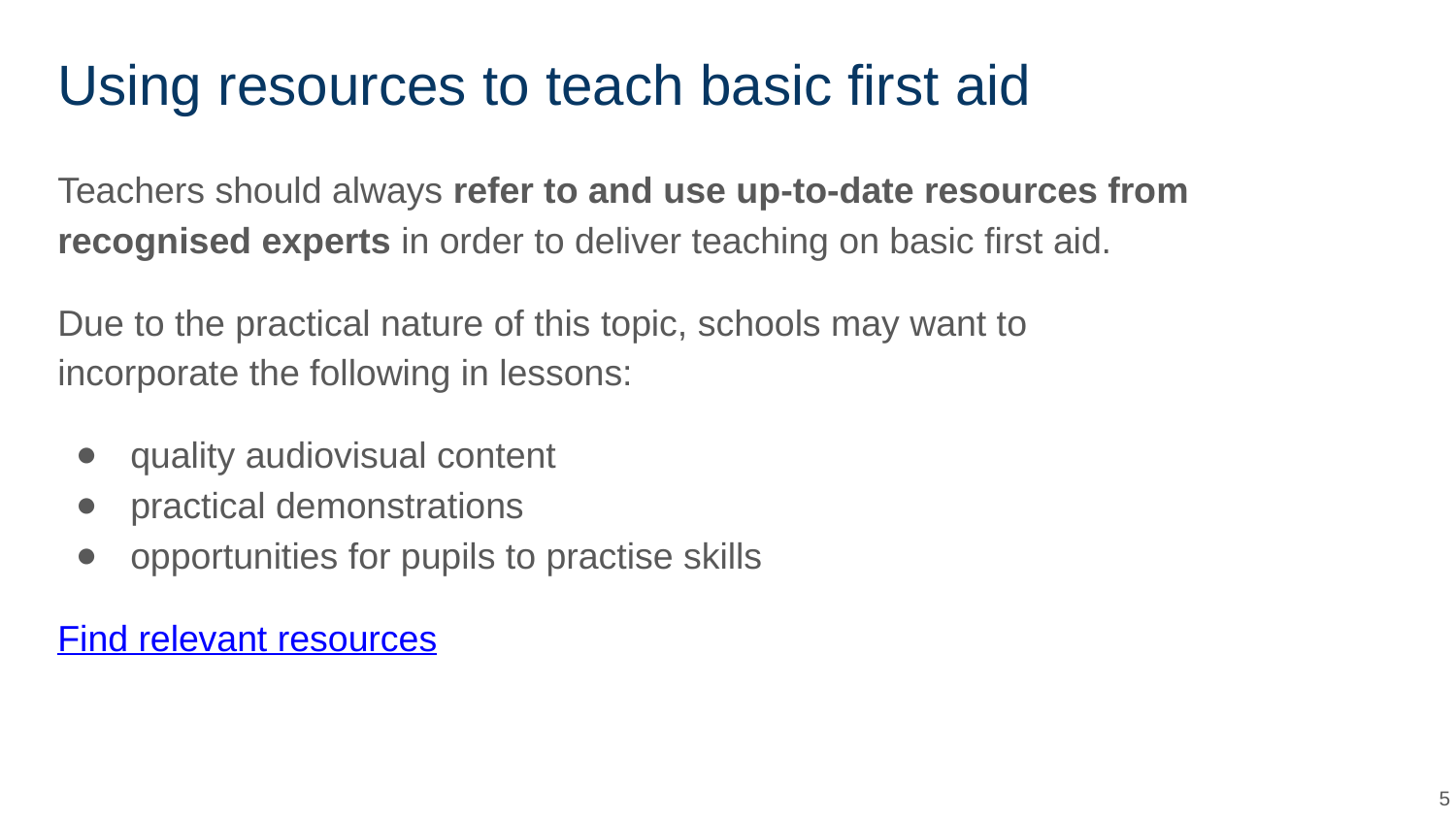

# Using resources to teach basic first aid

Teachers should always refer to and use up-to-date resources from recognised experts in order to deliver teaching on basic first aid.
Due to the practical nature of this topic, schools may want to incorporate the following in lessons:
quality audiovisual content
practical demonstrations
opportunities for pupils to practise skills
Find relevant resources
5